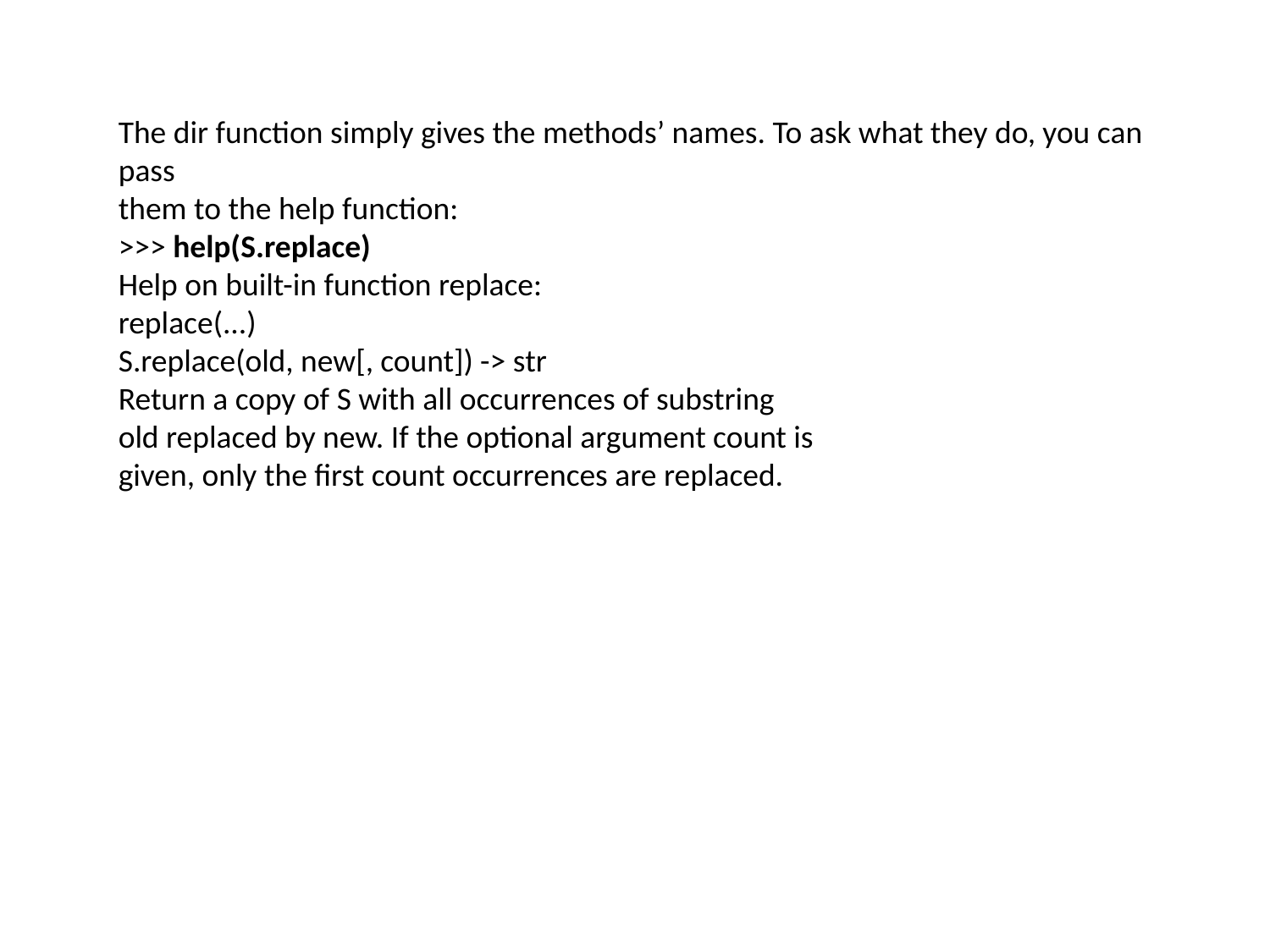

The dir function simply gives the methods’ names. To ask what they do, you can pass
them to the help function:
>>> help(S.replace)
Help on built-in function replace:
replace(...)
S.replace(old, new[, count]) -> str
Return a copy of S with all occurrences of substring
old replaced by new. If the optional argument count is
given, only the first count occurrences are replaced.